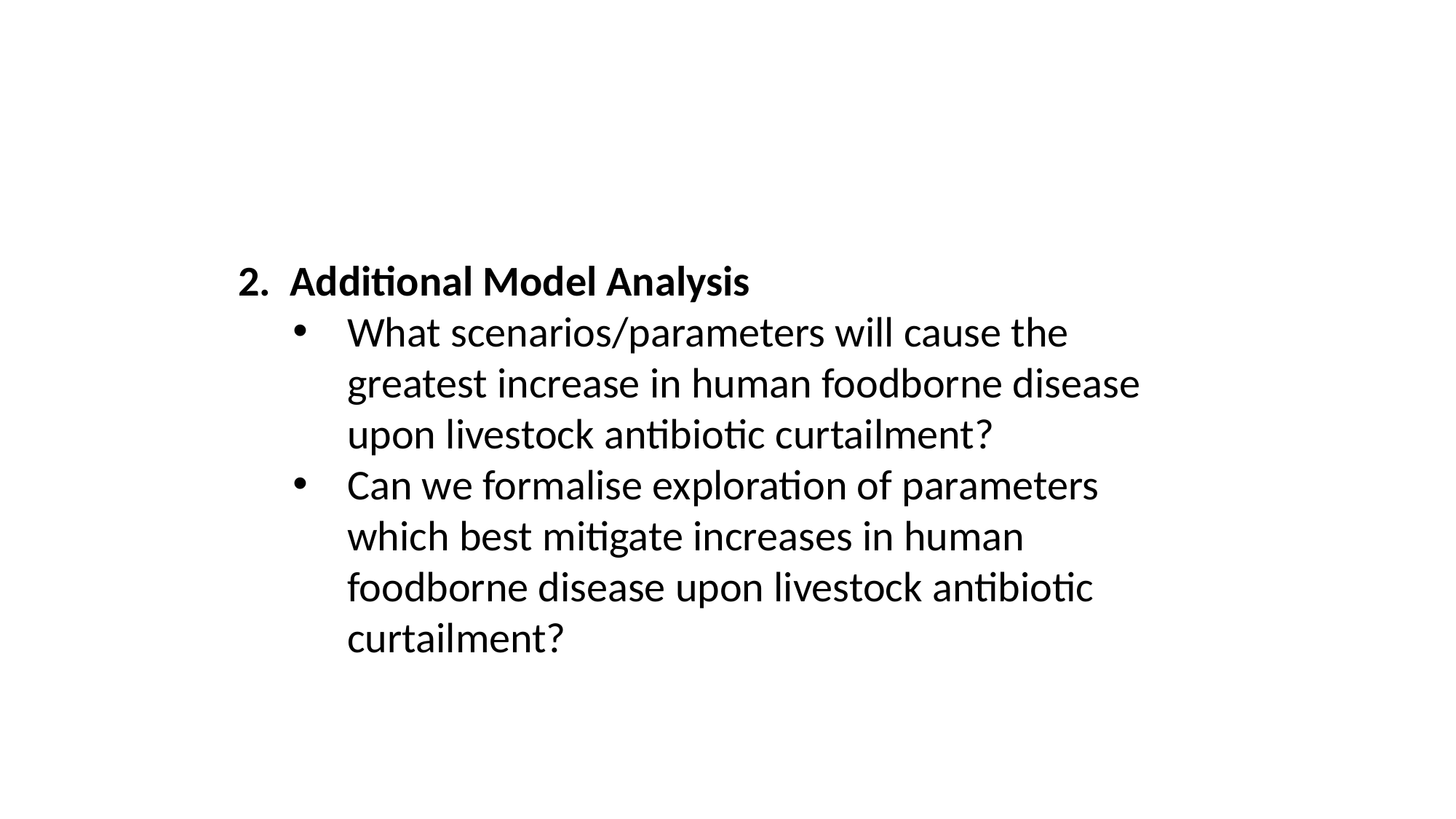

2.  Additional Model Analysis
What scenarios/parameters will cause the greatest increase in human foodborne disease upon livestock antibiotic curtailment?
Can we formalise exploration of parameters which best mitigate increases in human foodborne disease upon livestock antibiotic curtailment?